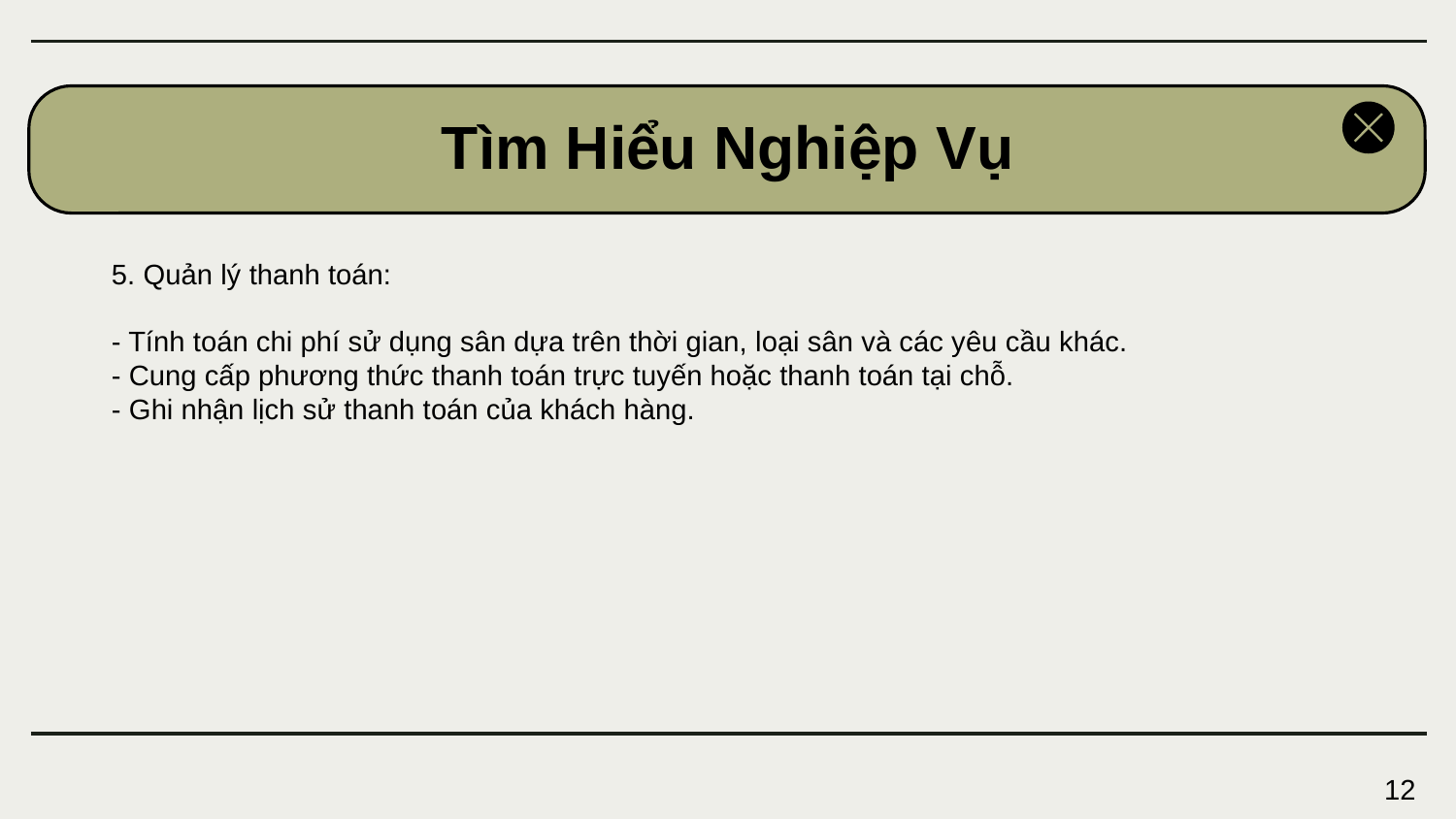

# Tìm Hiểu Nghiệp Vụ
5. Quản lý thanh toán:

- Tính toán chi phí sử dụng sân dựa trên thời gian, loại sân và các yêu cầu khác.
- Cung cấp phương thức thanh toán trực tuyến hoặc thanh toán tại chỗ.
- Ghi nhận lịch sử thanh toán của khách hàng.
12